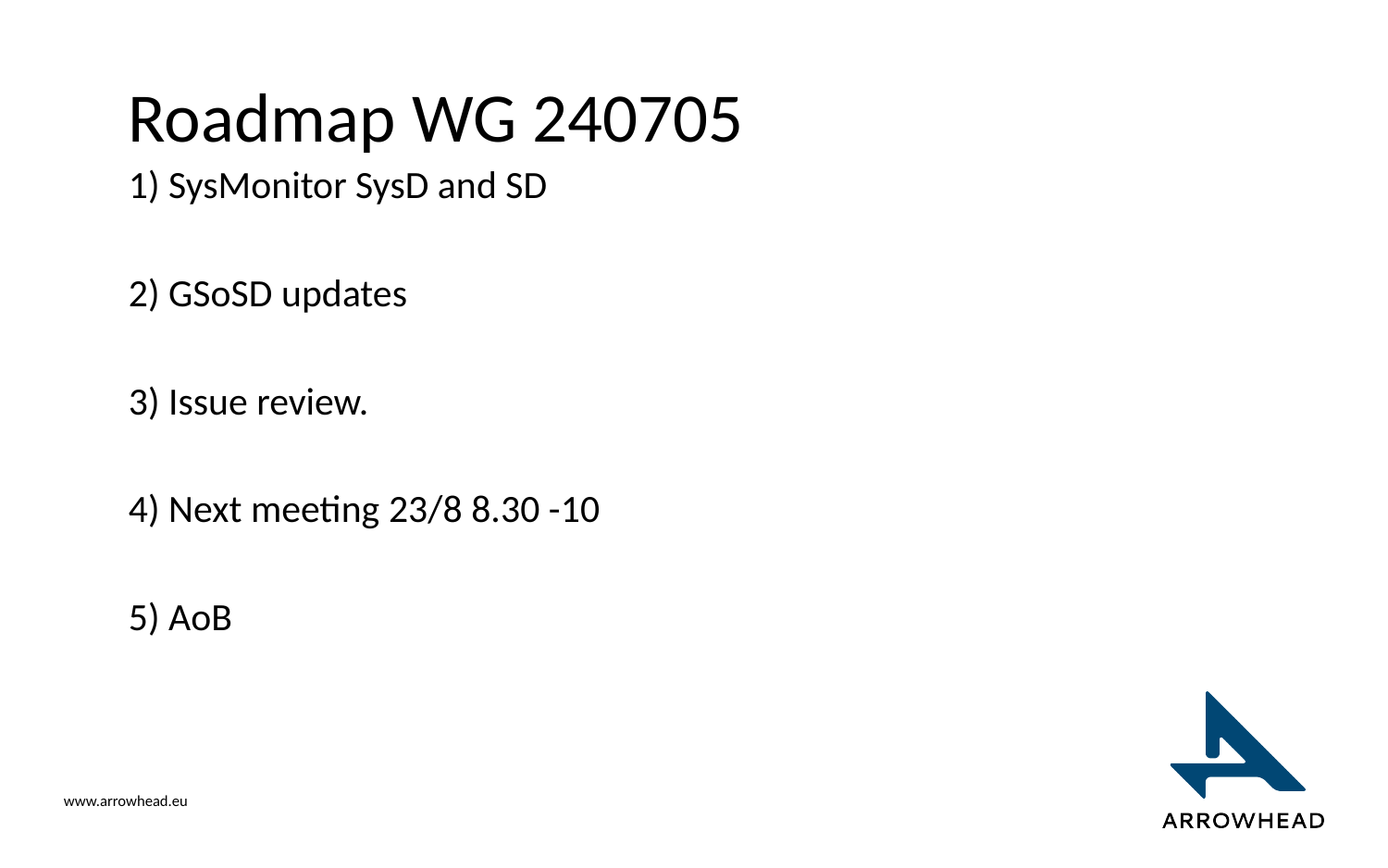

# Roadmap WG 240705
1) SysMonitor SysD and SD

2) GSoSD updates

3) Issue review.

4) Next meeting 23/8 8.30 -10

5) AoB